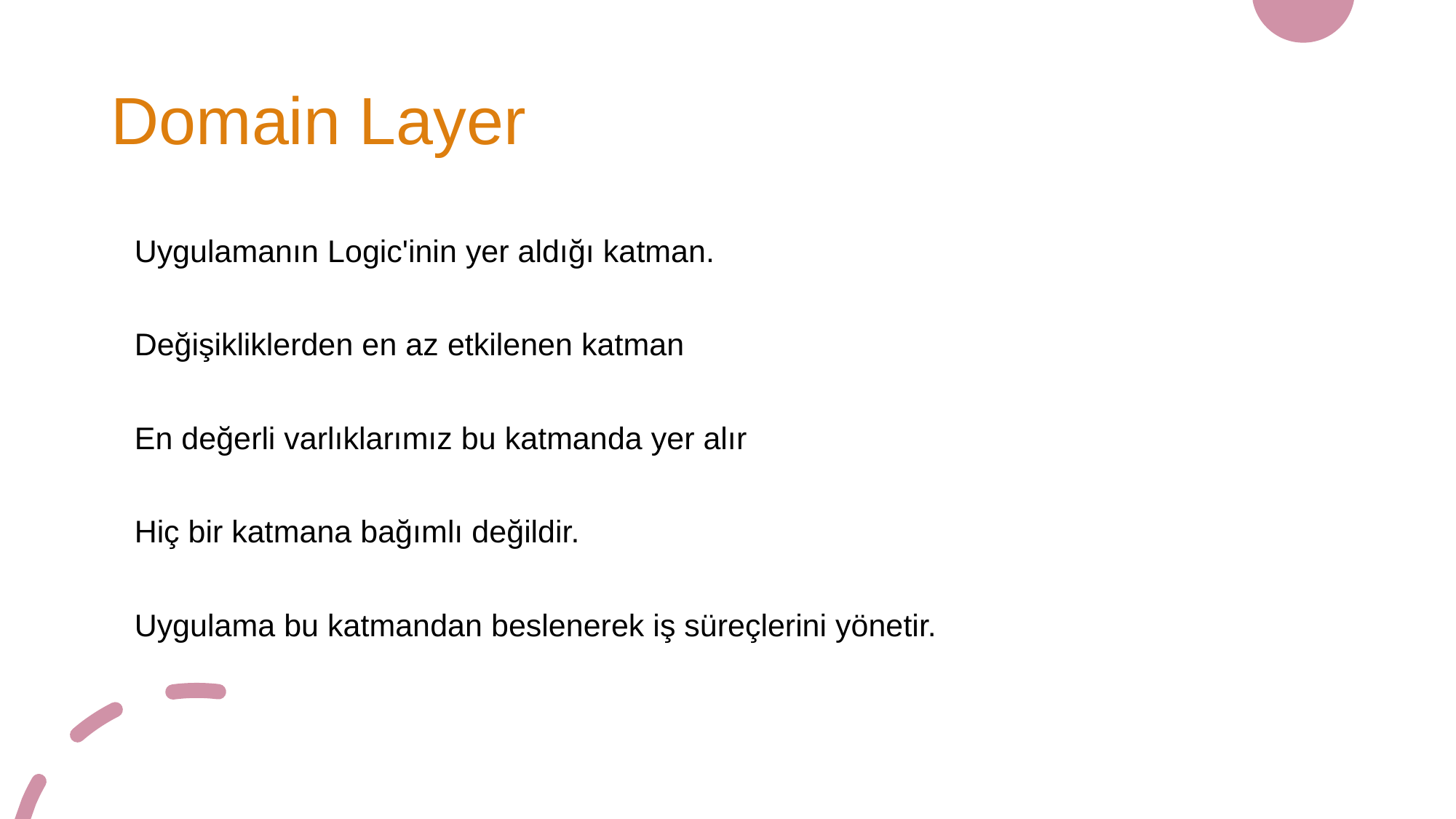

# Domain Layer

Uygulamanın Logic'inin yer aldığı katman.

Değişikliklerden en az etkilenen katman

En değerli varlıklarımız bu katmanda yer alır

Hiç bir katmana bağımlı değildir.

Uygulama bu katmandan beslenerek iş süreçlerini yönetir.